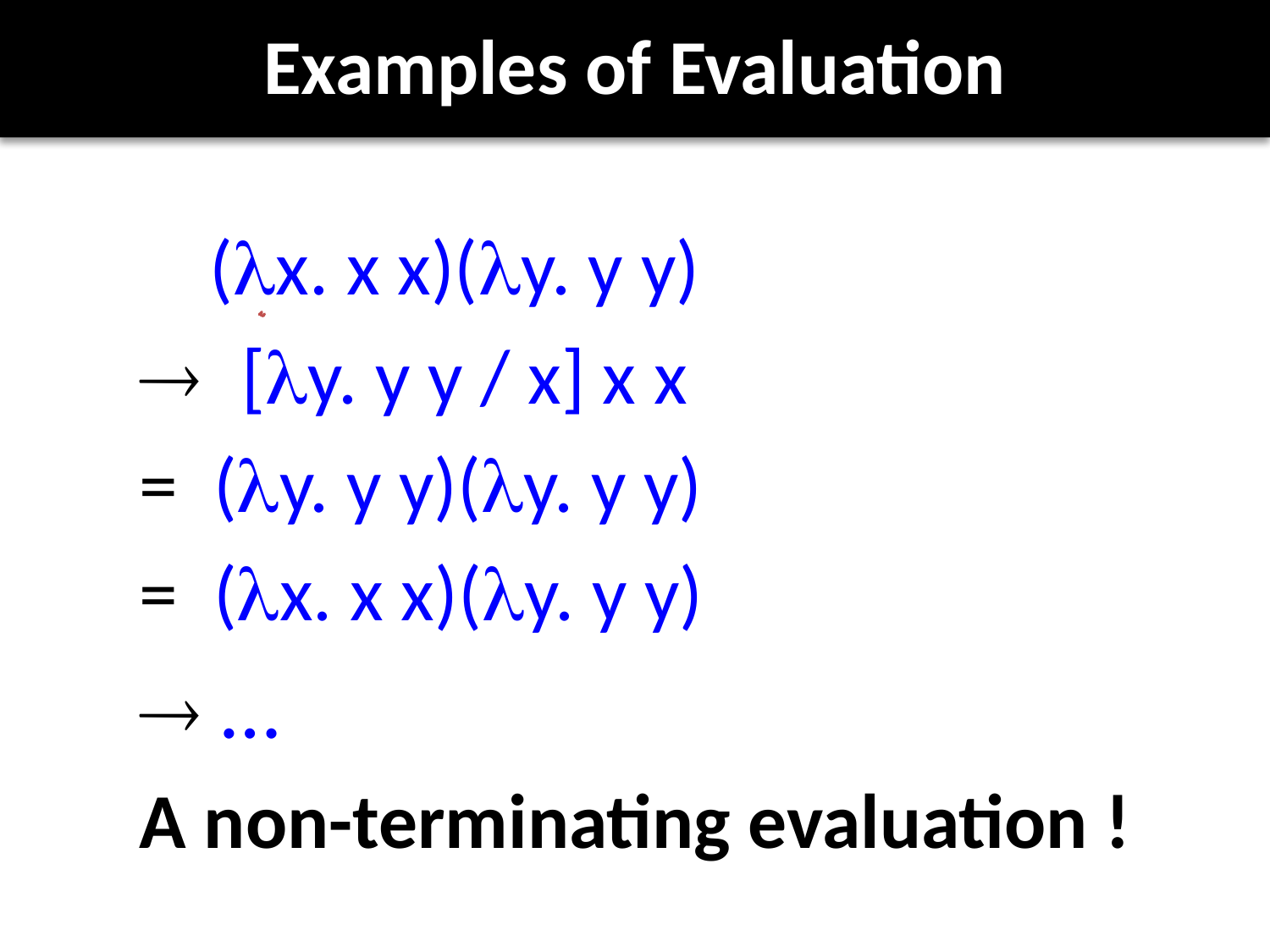

# Examples of Evaluation
    (λx. x x)(λy. y y)
→ [λy. y y / x] x x
=  (λy. y y)(λy. y y)
=  (λx. x x)(λy. y y)
→ …
A non-terminating evaluation !